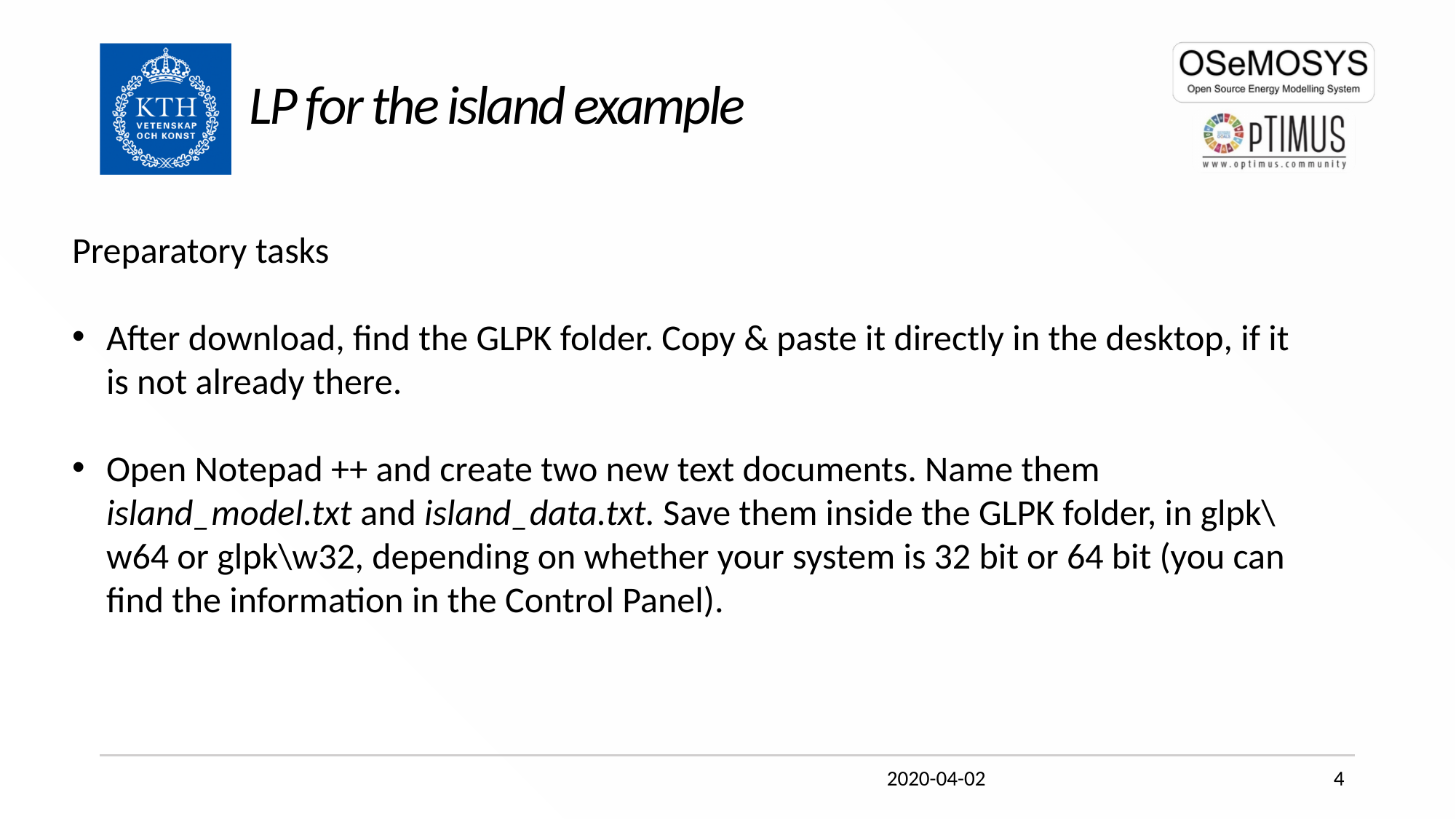

# LP for the island example
Preparatory tasks

After download, find the GLPK folder. Copy & paste it directly in the desktop, if it is not already there.

Open Notepad ++ and create two new text documents. Name them island_model.txt and island_data.txt. Save them inside the GLPK folder, in glpk\w64 or glpk\w32, depending on whether your system is 32 bit or 64 bit (you can find the information in the Control Panel).

2020-04-02
4